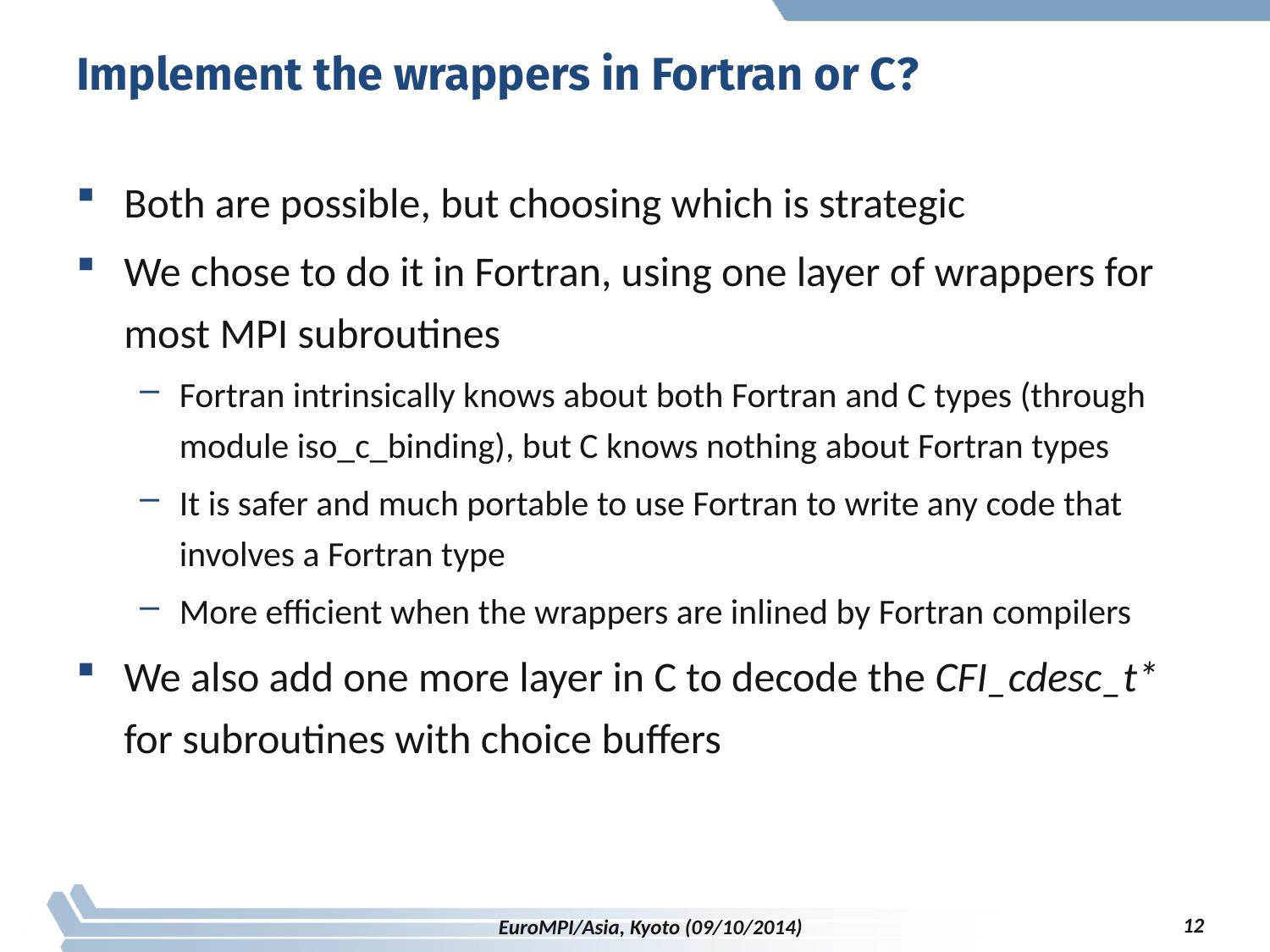

# Implement the wrappers in Fortran or C?
Both are possible, but choosing which is strategic
We chose to do it in Fortran, using one layer of wrappers for most MPI subroutines
Fortran intrinsically knows about both Fortran and C types (through module iso_c_binding), but C knows nothing about Fortran types
It is safer and much portable to use Fortran to write any code that involves a Fortran type
More efficient when the wrappers are inlined by Fortran compilers
We also add one more layer in C to decode the CFI_cdesc_t* for subroutines with choice buffers

12
EuroMPI/Asia, Kyoto (09/10/2014)